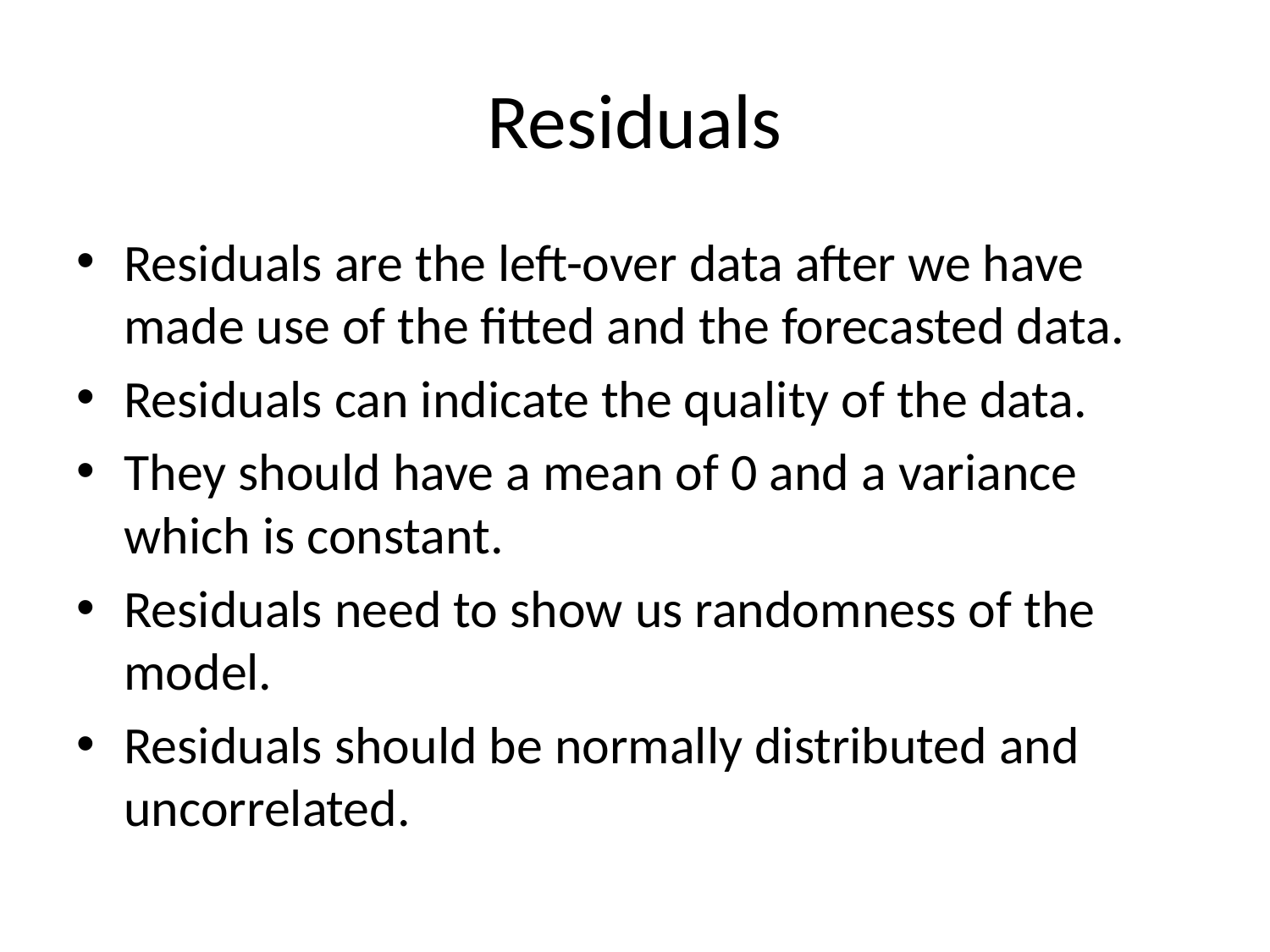

# Residuals
Residuals are the left-over data after we have made use of the fitted and the forecasted data.
Residuals can indicate the quality of the data.
They should have a mean of 0 and a variance which is constant.
Residuals need to show us randomness of the model.
Residuals should be normally distributed and uncorrelated.